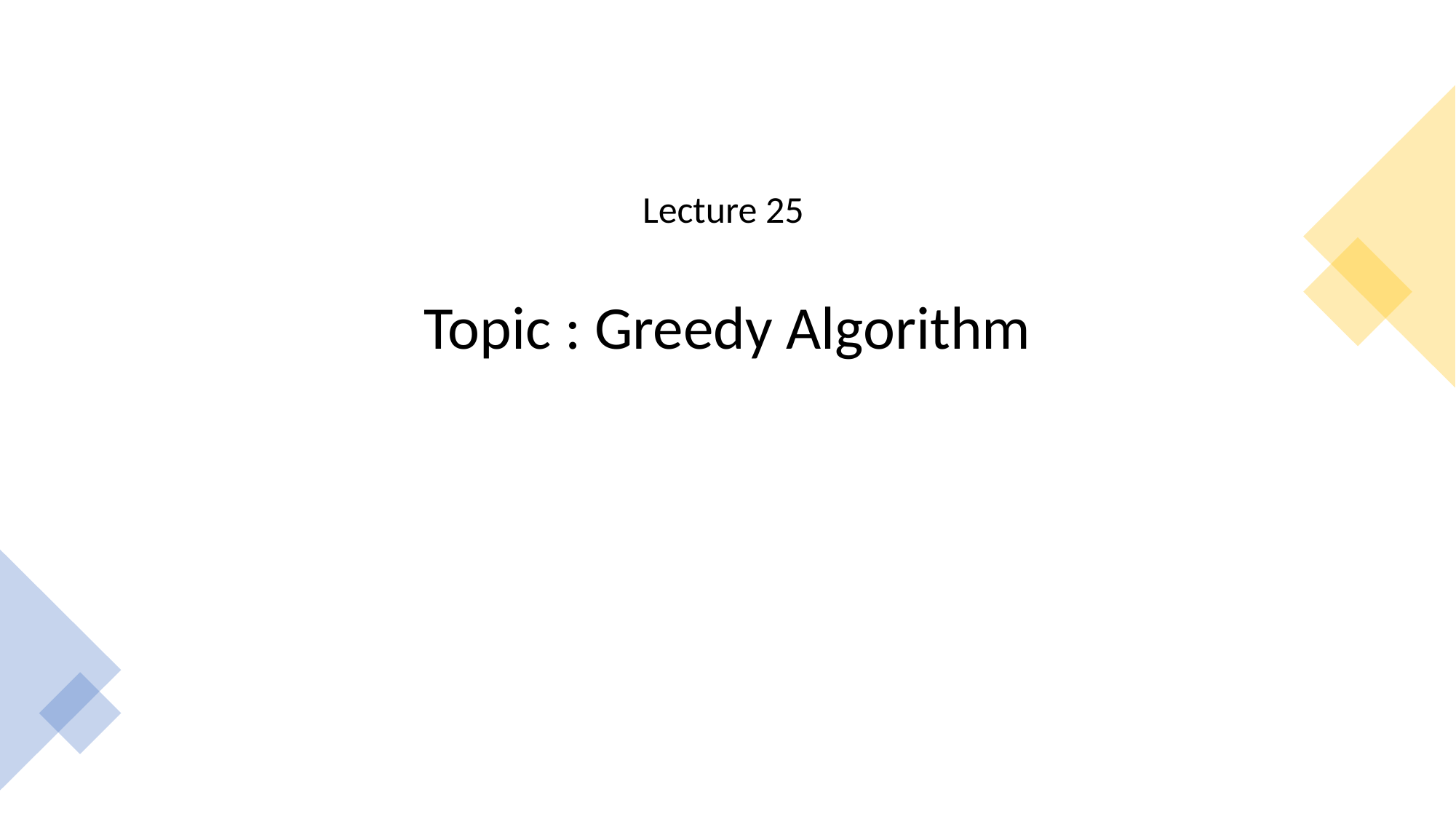

# Lecture 25 Topic : Greedy Algorithm